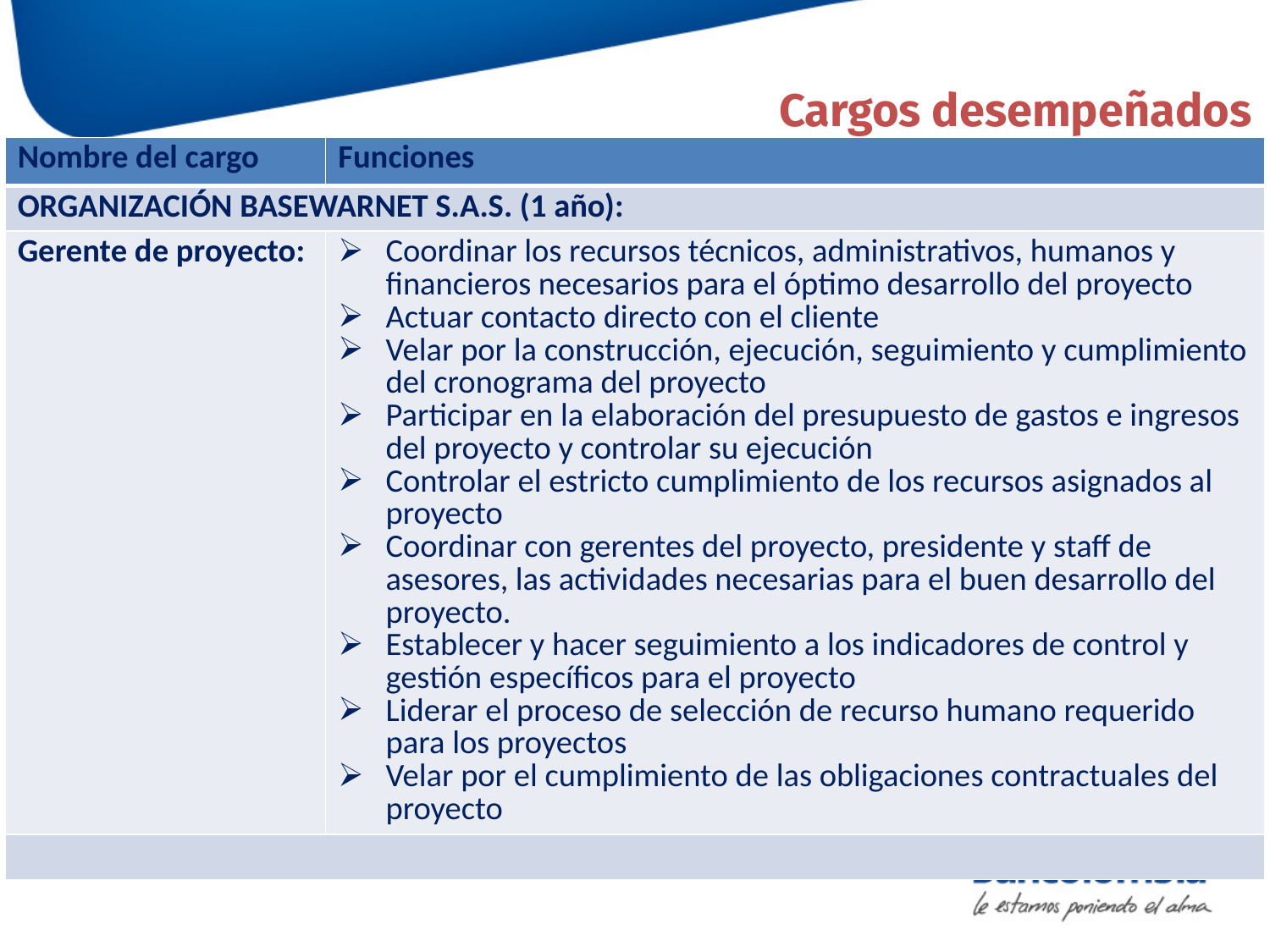

Cargos desempeñados
| Nombre del cargo | Funciones |
| --- | --- |
| ORGANIZACIÓN BASEWARNET S.A.S. (1 año): |  |
| Gerente de proyecto: | Coordinar los recursos técnicos, administrativos, humanos y financieros necesarios para el óptimo desarrollo del proyecto Actuar contacto directo con el cliente Velar por la construcción, ejecución, seguimiento y cumplimiento del cronograma del proyecto Participar en la elaboración del presupuesto de gastos e ingresos del proyecto y controlar su ejecución Controlar el estricto cumplimiento de los recursos asignados al proyecto Coordinar con gerentes del proyecto, presidente y staff de asesores, las actividades necesarias para el buen desarrollo del proyecto. Establecer y hacer seguimiento a los indicadores de control y gestión específicos para el proyecto Liderar el proceso de selección de recurso humano requerido para los proyectos Velar por el cumplimiento de las obligaciones contractuales del proyecto |
|  |  |